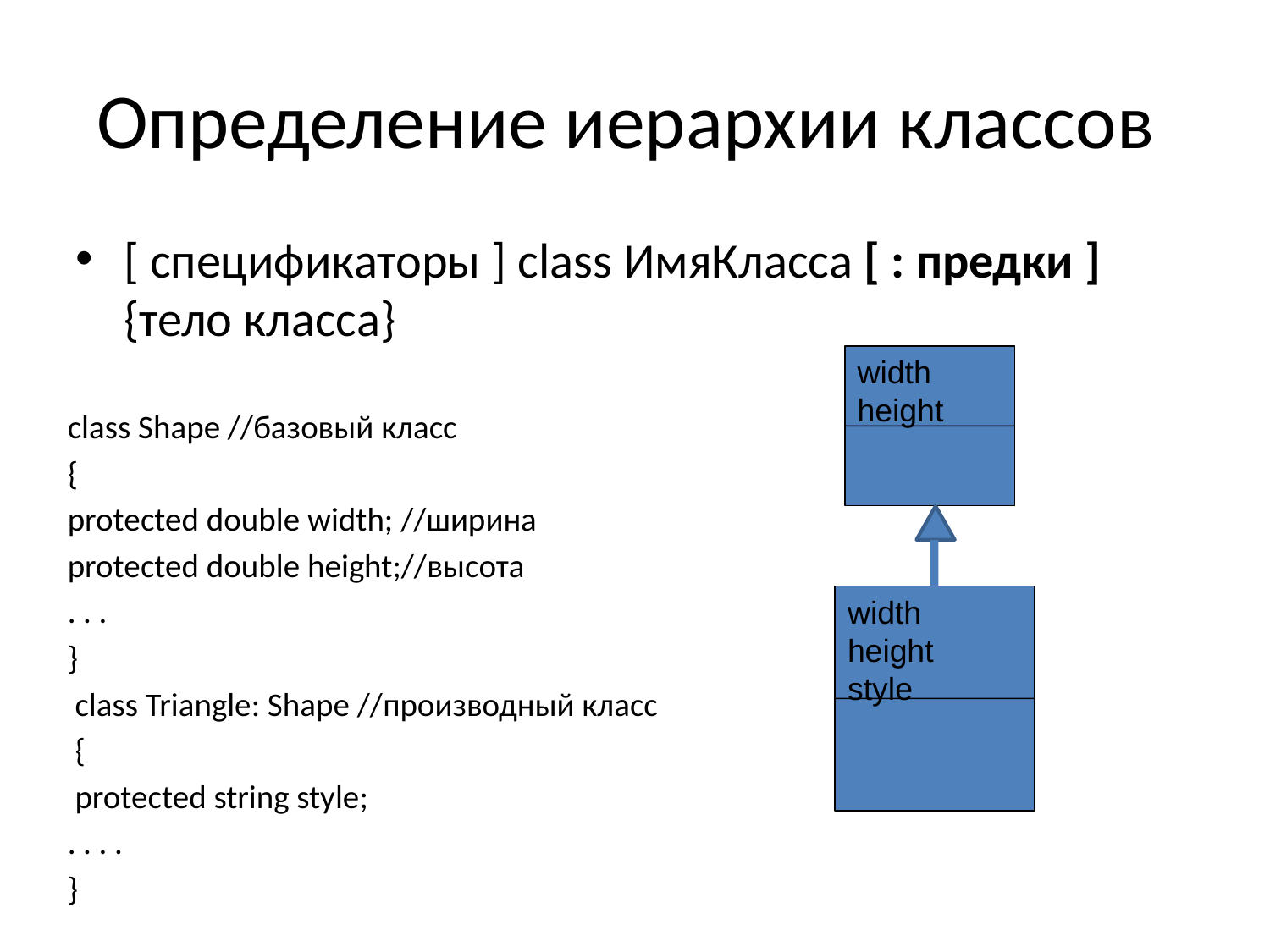

Определение иерархии классов
[ спецификаторы ] class ИмяКласса [ : предки ] {тело класса}

width
height

width
height
style

class Shape //базовый класс
{
protected double width; //ширина
protected double height;//высота
. . .
}
 class Triangle: Shape //производный класс
 {
 protected string style;
. . . .
}